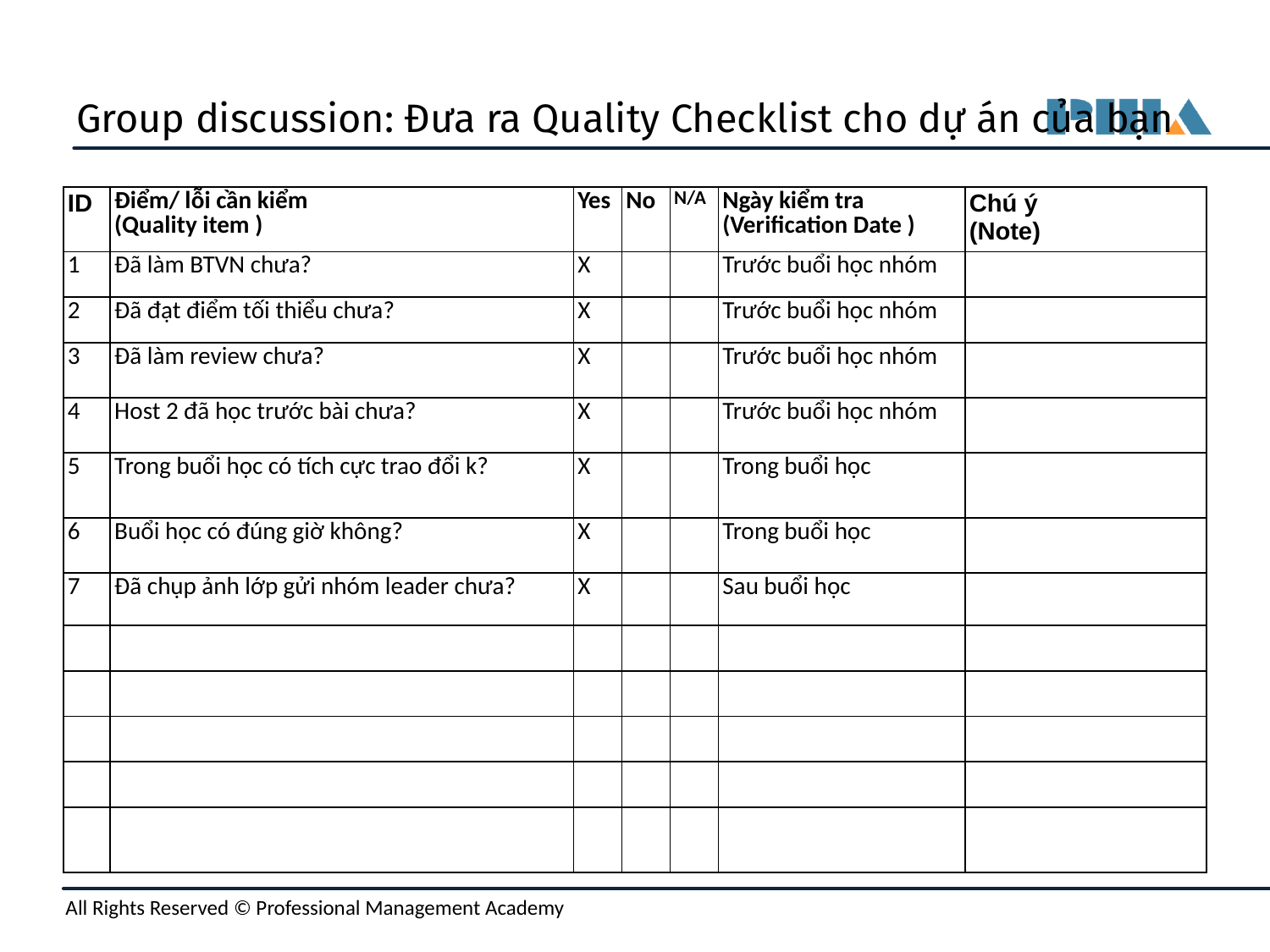

# Group discussion: Đưa ra Quality Checklist cho dự án của bạn
| ID | Điểm/ lỗi cần kiểm (Quality item ) | Yes | No | N/A | Ngày kiểm tra (Verification Date ) | Chú ý (Note) |
| --- | --- | --- | --- | --- | --- | --- |
| 1 | Đã làm BTVN chưa? | X |  |  | Trước buổi học nhóm |  |
| 2 | Đã đạt điểm tối thiểu chưa? | X |  |  | Trước buổi học nhóm |  |
| 3 | Đã làm review chưa? | X |  |  | Trước buổi học nhóm |  |
| 4 | Host 2 đã học trước bài chưa? | X |  |  | Trước buổi học nhóm |  |
| 5 | Trong buổi học có tích cực trao đổi k? | X |  |  | Trong buổi học |  |
| 6 | Buổi học có đúng giờ không? | X |  |  | Trong buổi học |  |
| 7 | Đã chụp ảnh lớp gửi nhóm leader chưa? | X |  |  | Sau buổi học |  |
|  |  |  |  |  |  |  |
|  |  |  |  |  |  |  |
|  |  |  |  |  |  |  |
|  |  |  |  |  |  |  |
|  |  |  |  |  |  |  |